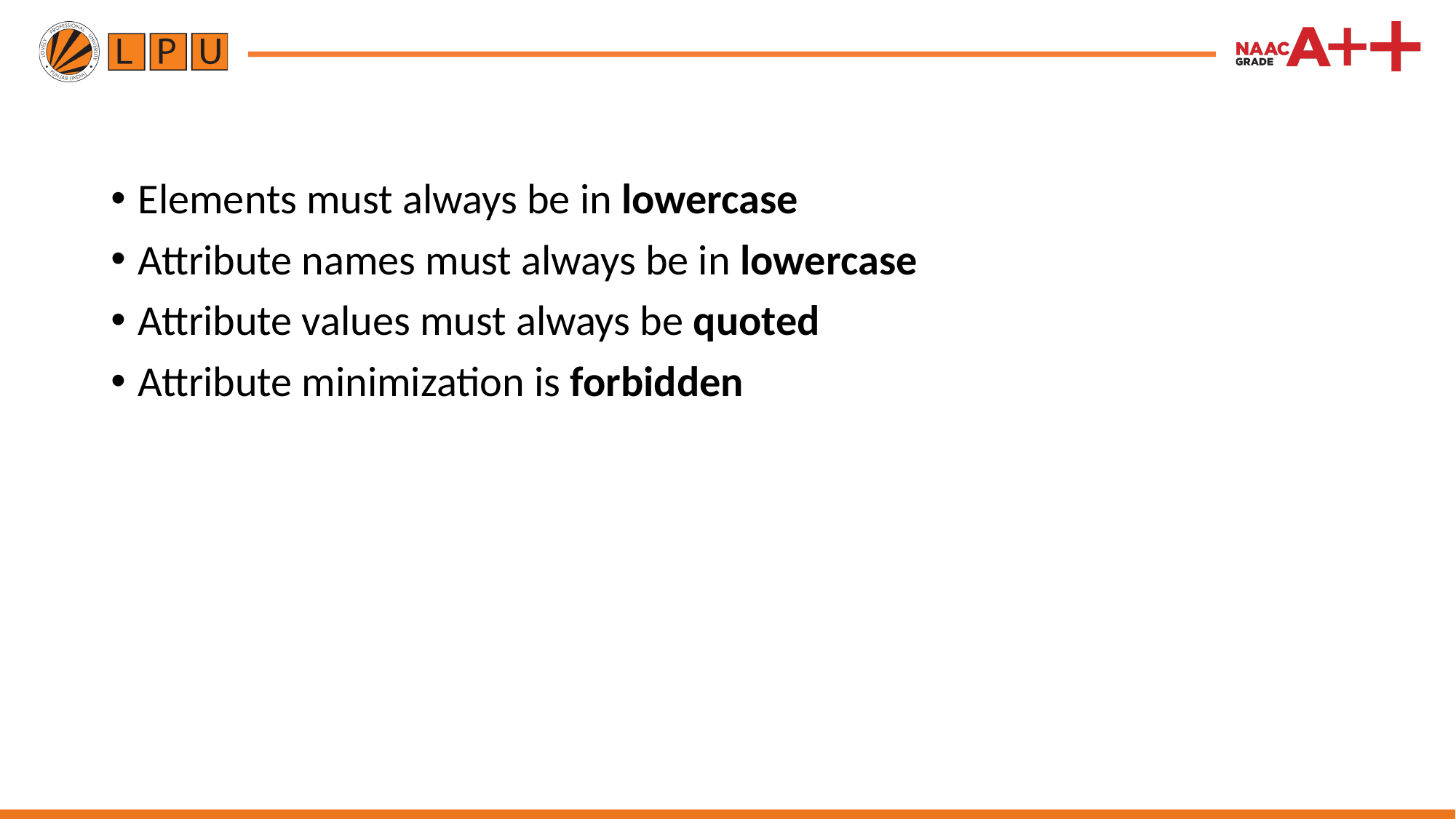

Elements must always be in lowercase
Attribute names must always be in lowercase
Attribute values must always be quoted
Attribute minimization is forbidden